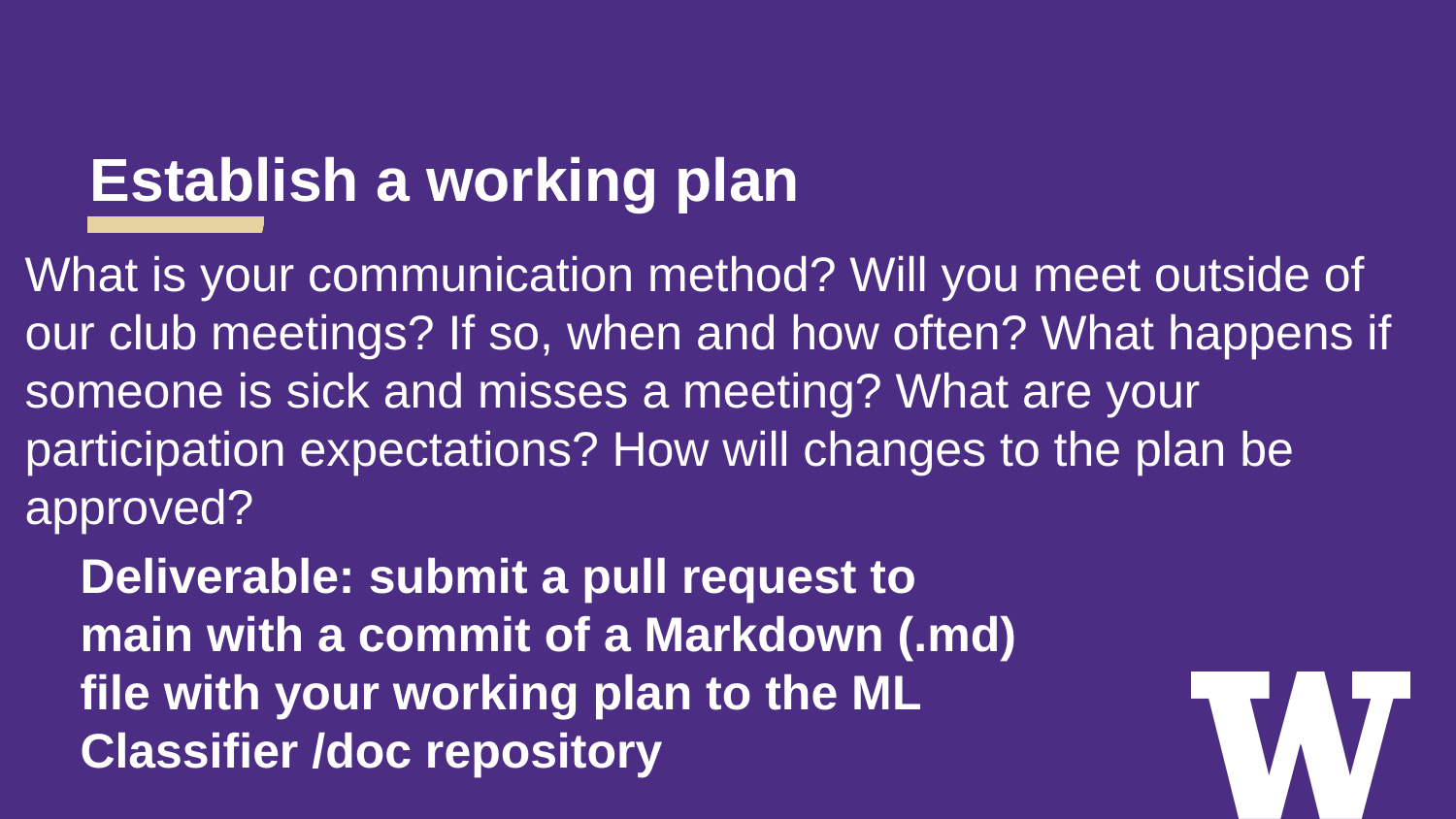

# Establish a working plan
What is your communication method? Will you meet outside of our club meetings? If so, when and how often? What happens if someone is sick and misses a meeting? What are your participation expectations? How will changes to the plan be approved?

Deliverable: submit a pull request to main with a commit of a Markdown (.md) file with your working plan to the ML Classifier /doc repository